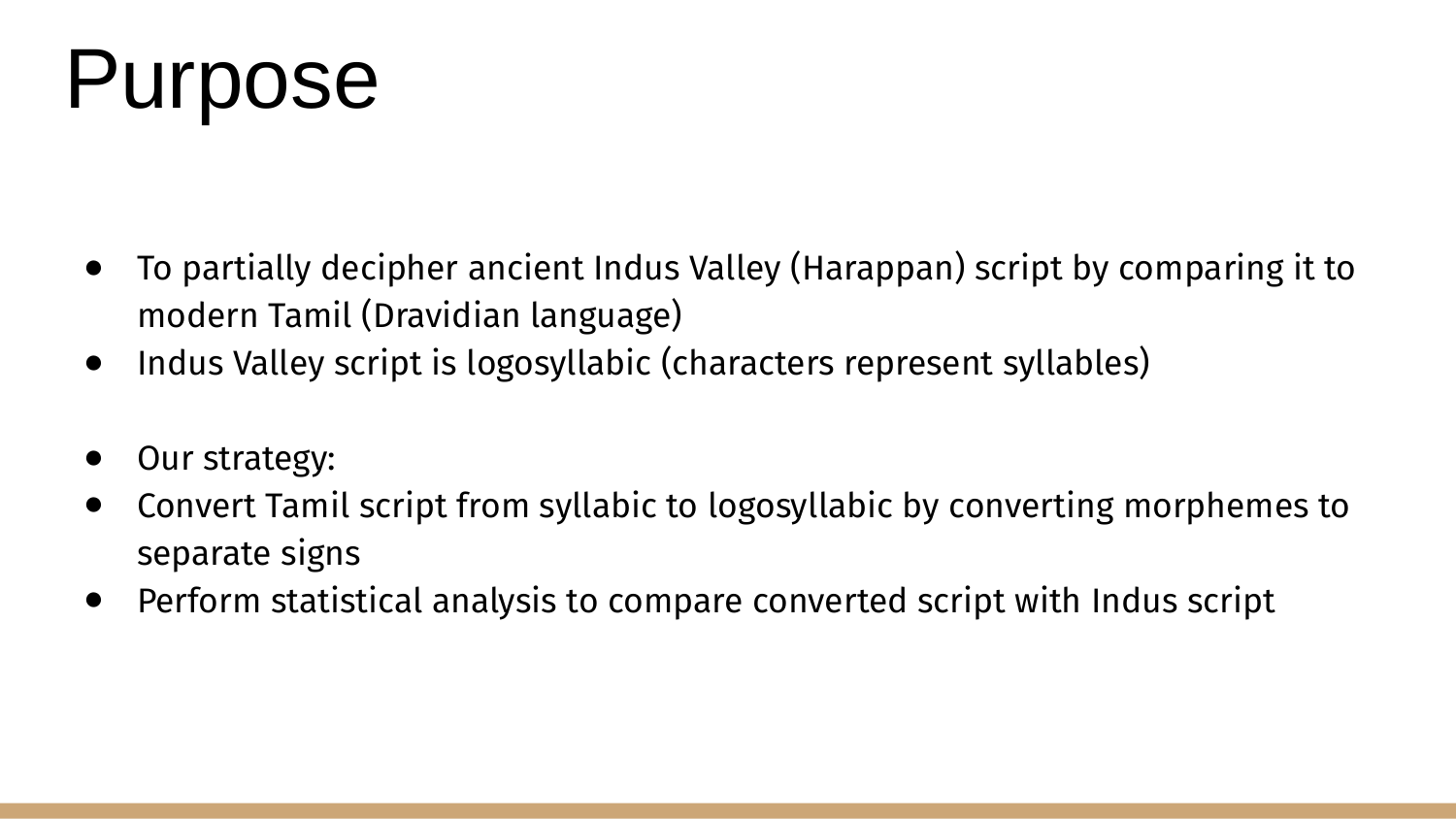

# Purpose
To partially decipher ancient Indus Valley (Harappan) script by comparing it to modern Tamil (Dravidian language)
Indus Valley script is logosyllabic (characters represent syllables)

Our strategy:
Convert Tamil script from syllabic to logosyllabic by converting morphemes to separate signs
Perform statistical analysis to compare converted script with Indus script